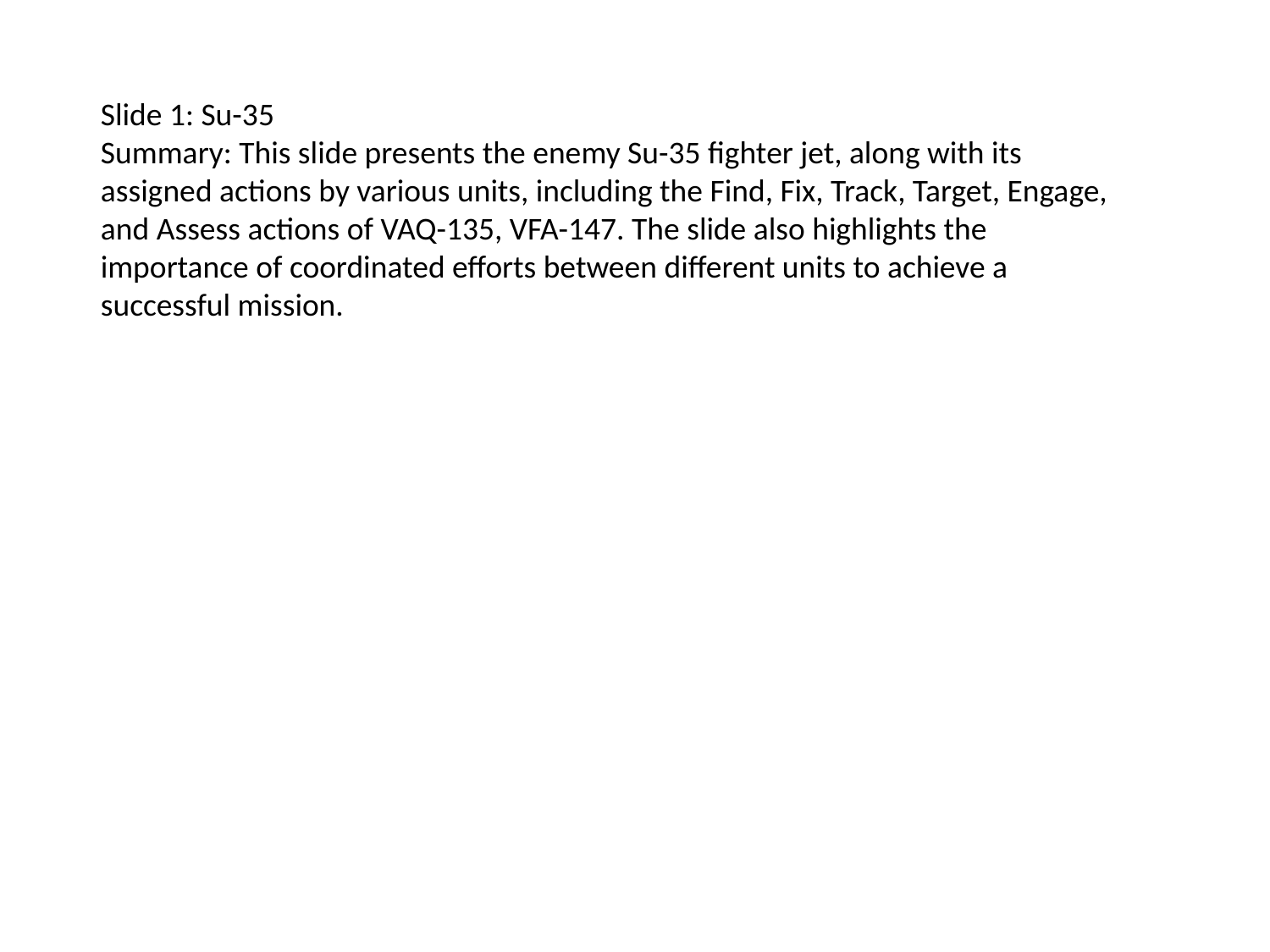

#
Slide 1: Su-35
Summary: This slide presents the enemy Su-35 fighter jet, along with its assigned actions by various units, including the Find, Fix, Track, Target, Engage, and Assess actions of VAQ-135, VFA-147. The slide also highlights the importance of coordinated efforts between different units to achieve a successful mission.